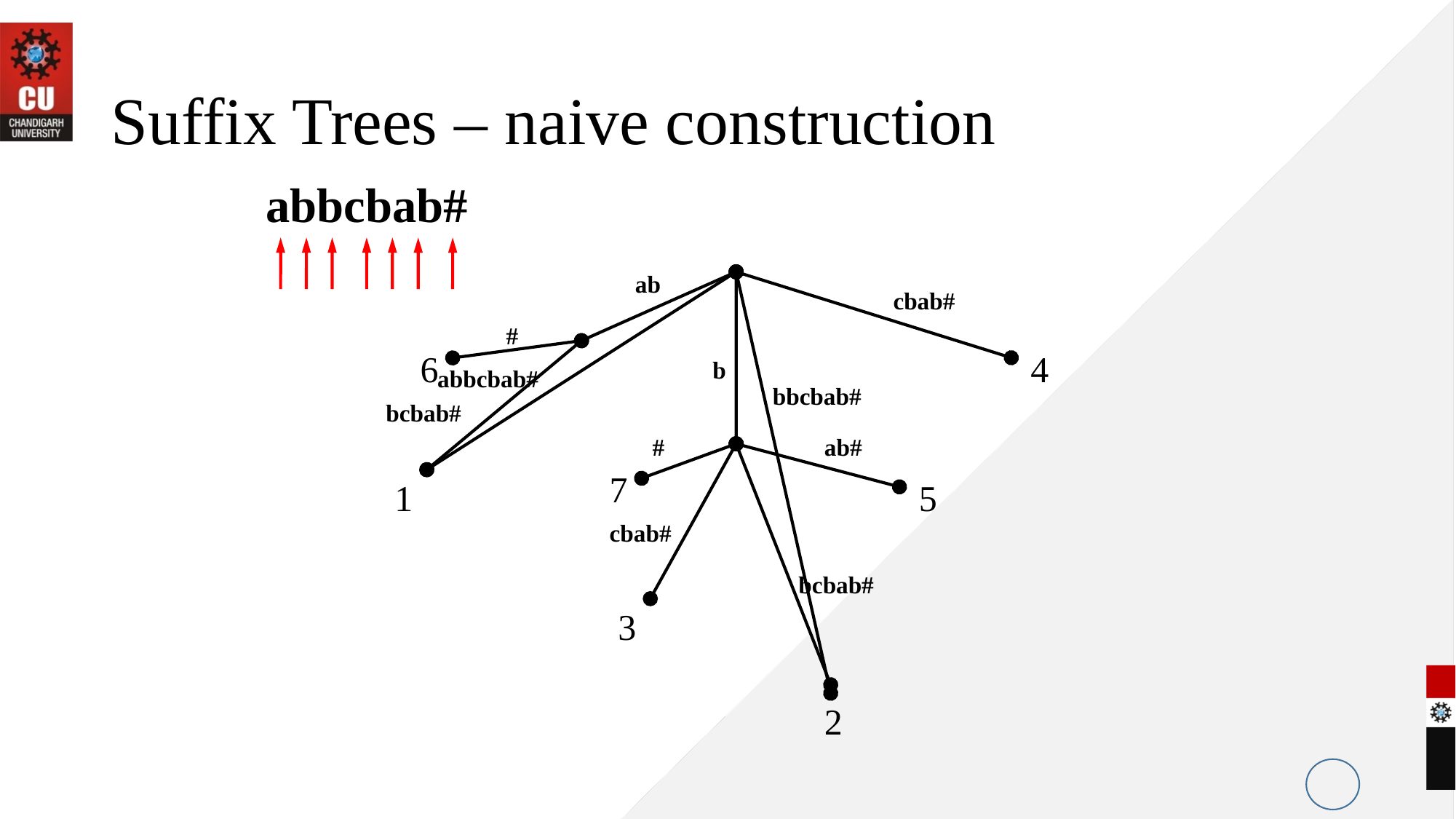

# Suffix Trees – naive construction
abbcbab#

ab

cbab#
#

6
4
b
abbcbab#
bbcbab#
bcbab#
#
ab#

7
1
5
cbab#
bcbab#
3
2